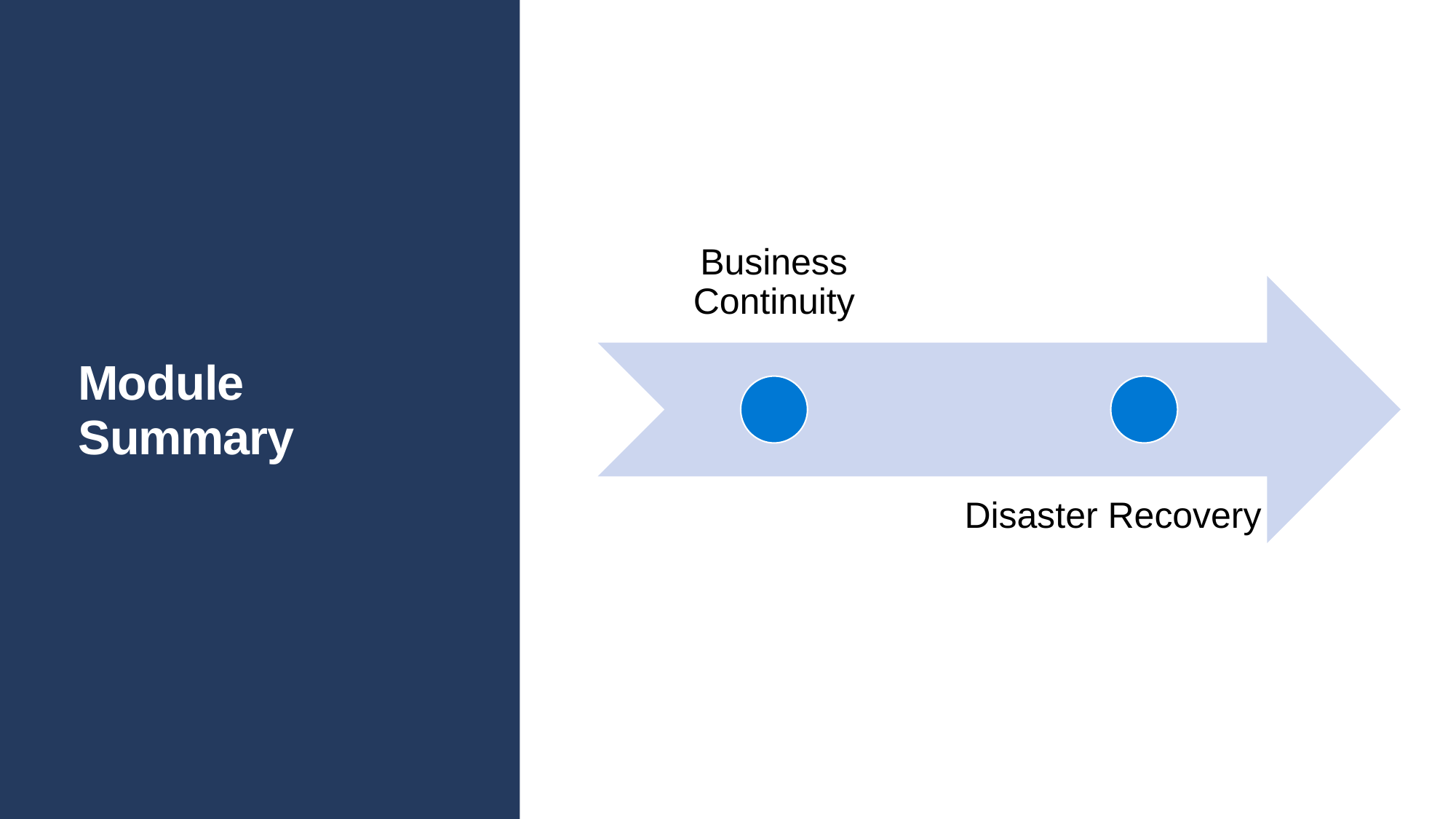

# Module Summary
Business Continuity
Disaster Recovery